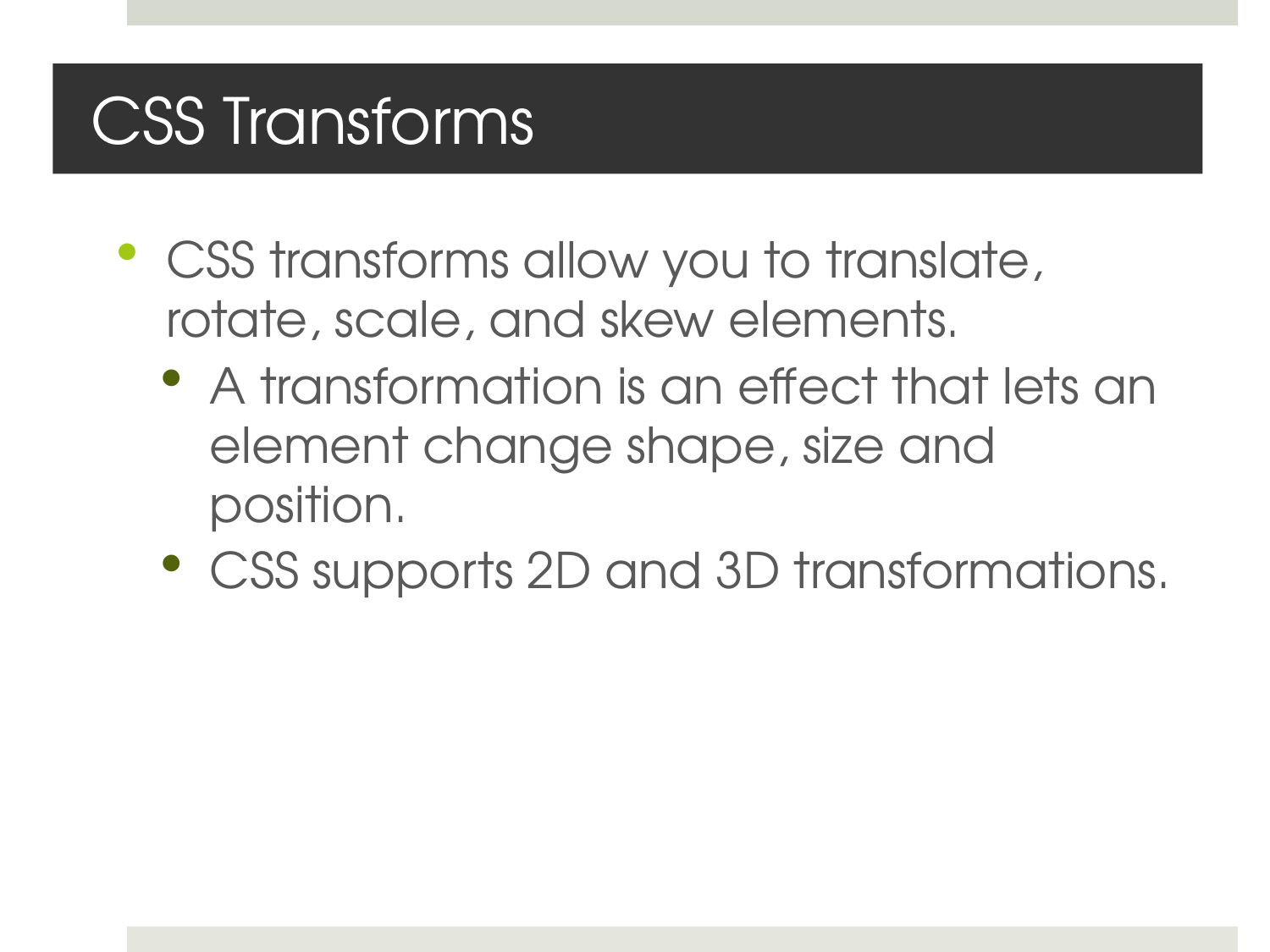

# CSS Transforms
CSS transforms allow you to translate, rotate, scale, and skew elements.
A transformation is an effect that lets an element change shape, size and position.
CSS supports 2D and 3D transformations.